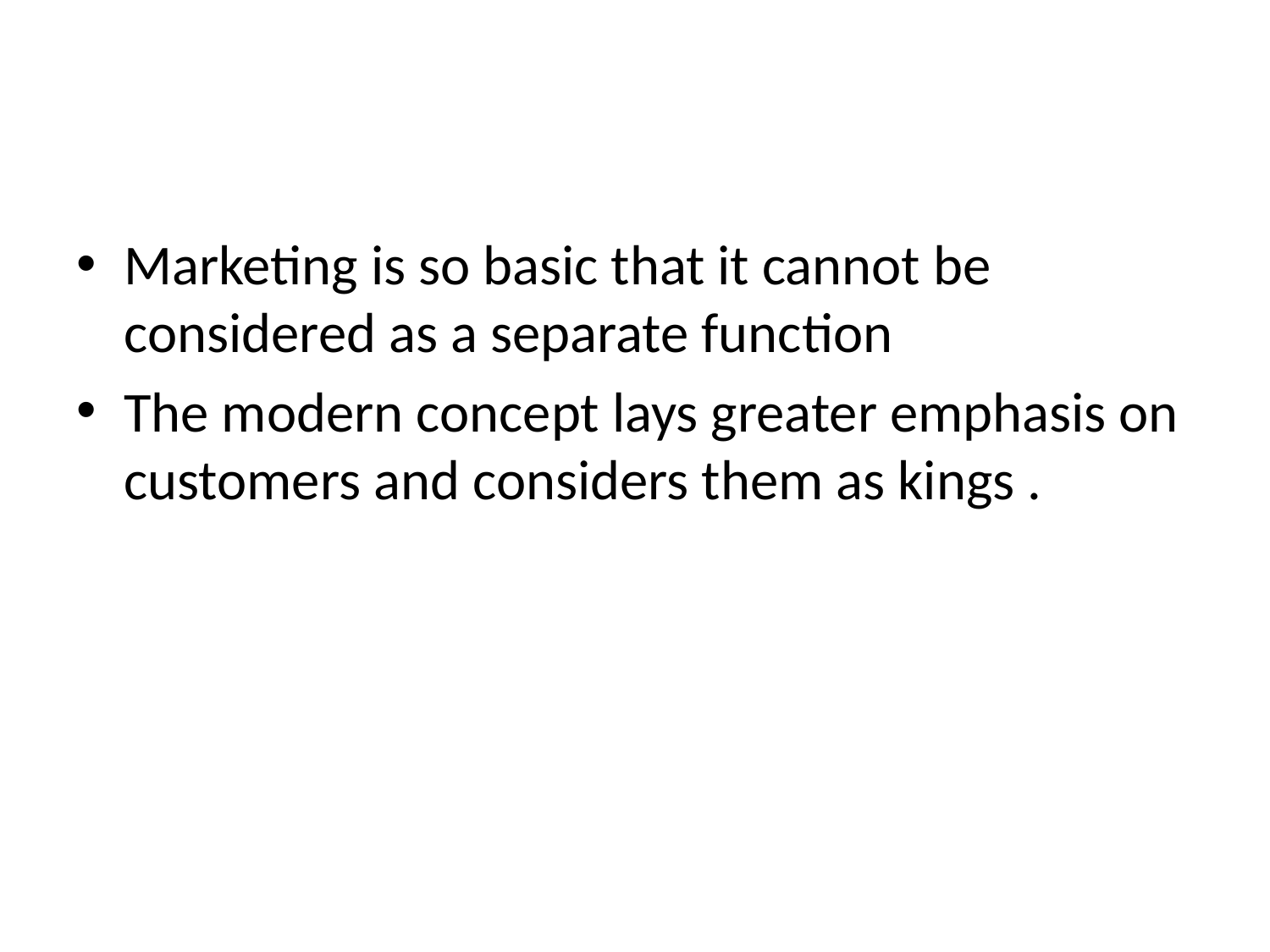

#
Marketing is so basic that it cannot be considered as a separate function
The modern concept lays greater emphasis on customers and considers them as kings .